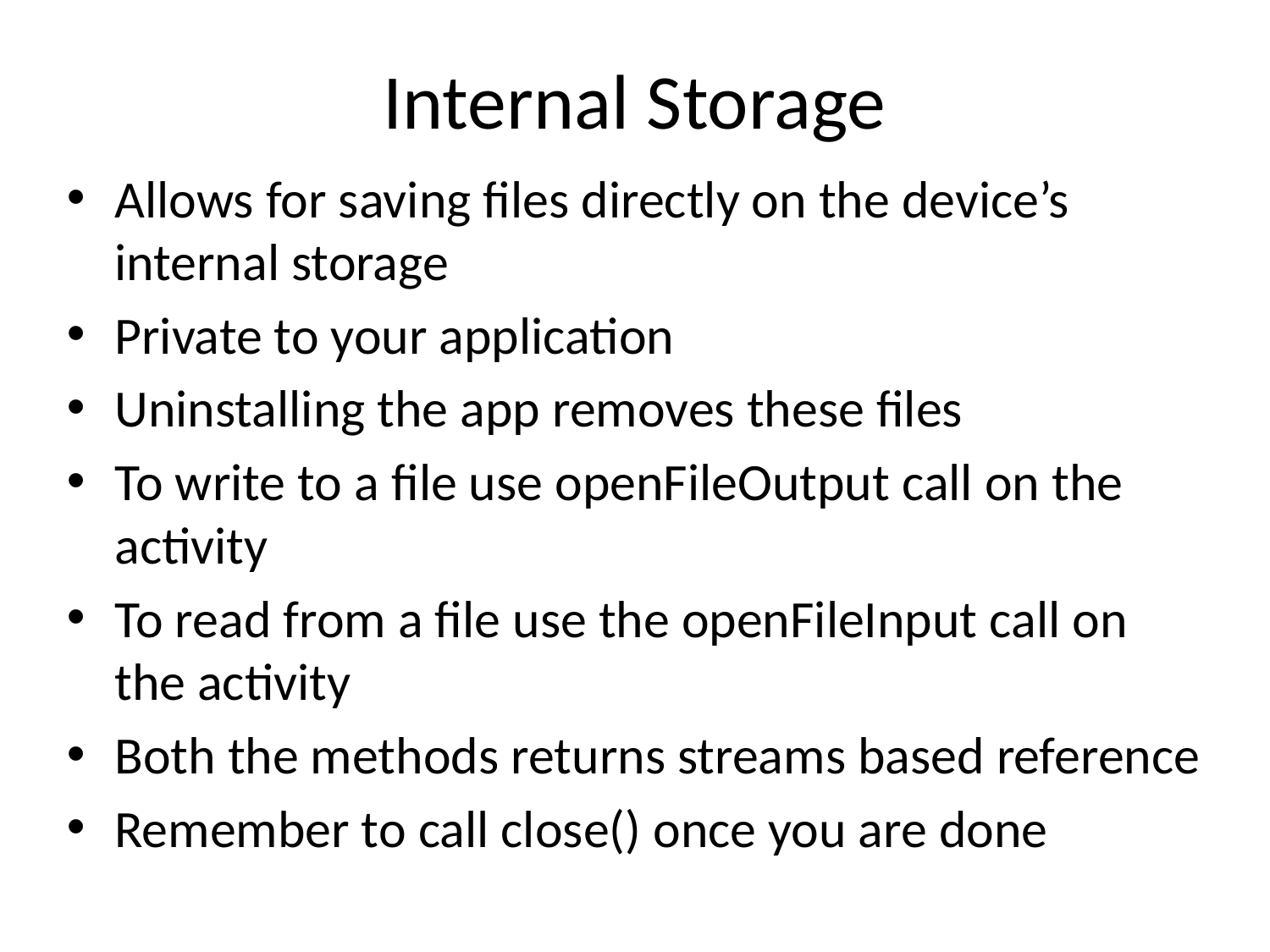

# Internal Storage
Allows for saving files directly on the device’s internal storage
Private to your application
Uninstalling the app removes these files
To write to a file use openFileOutput call on the activity
To read from a file use the openFileInput call on the activity
Both the methods returns streams based reference
Remember to call close() once you are done